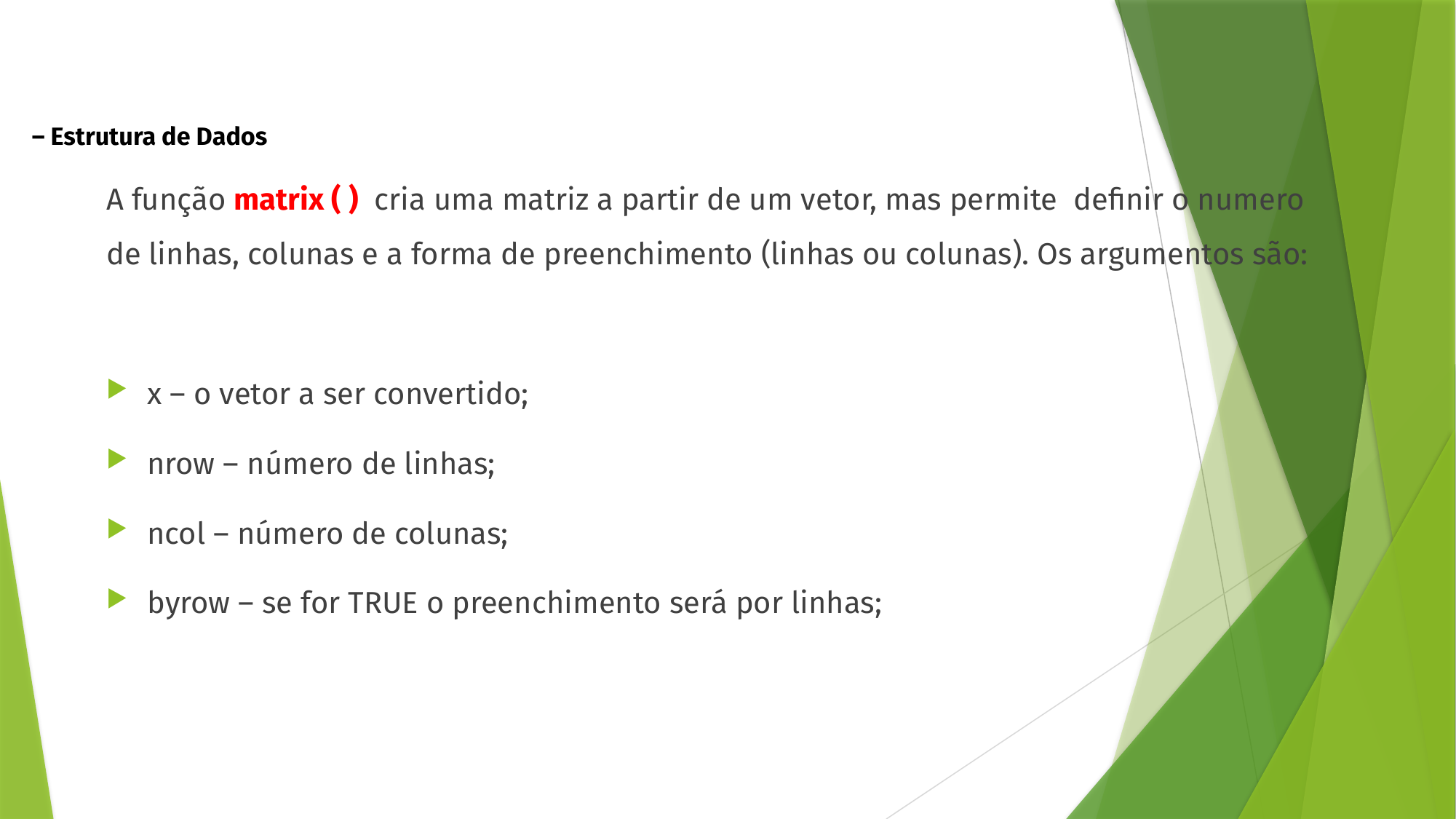

– Estrutura de Dados
A função matrix ( )  cria uma matriz a partir de um vetor, mas permite  definir o numero de linhas, colunas e a forma de preenchimento (linhas ou colunas). Os argumentos são:

x – o vetor a ser convertido;
nrow – número de linhas;
ncol – número de colunas;
byrow – se for TRUE o preenchimento será por linhas;